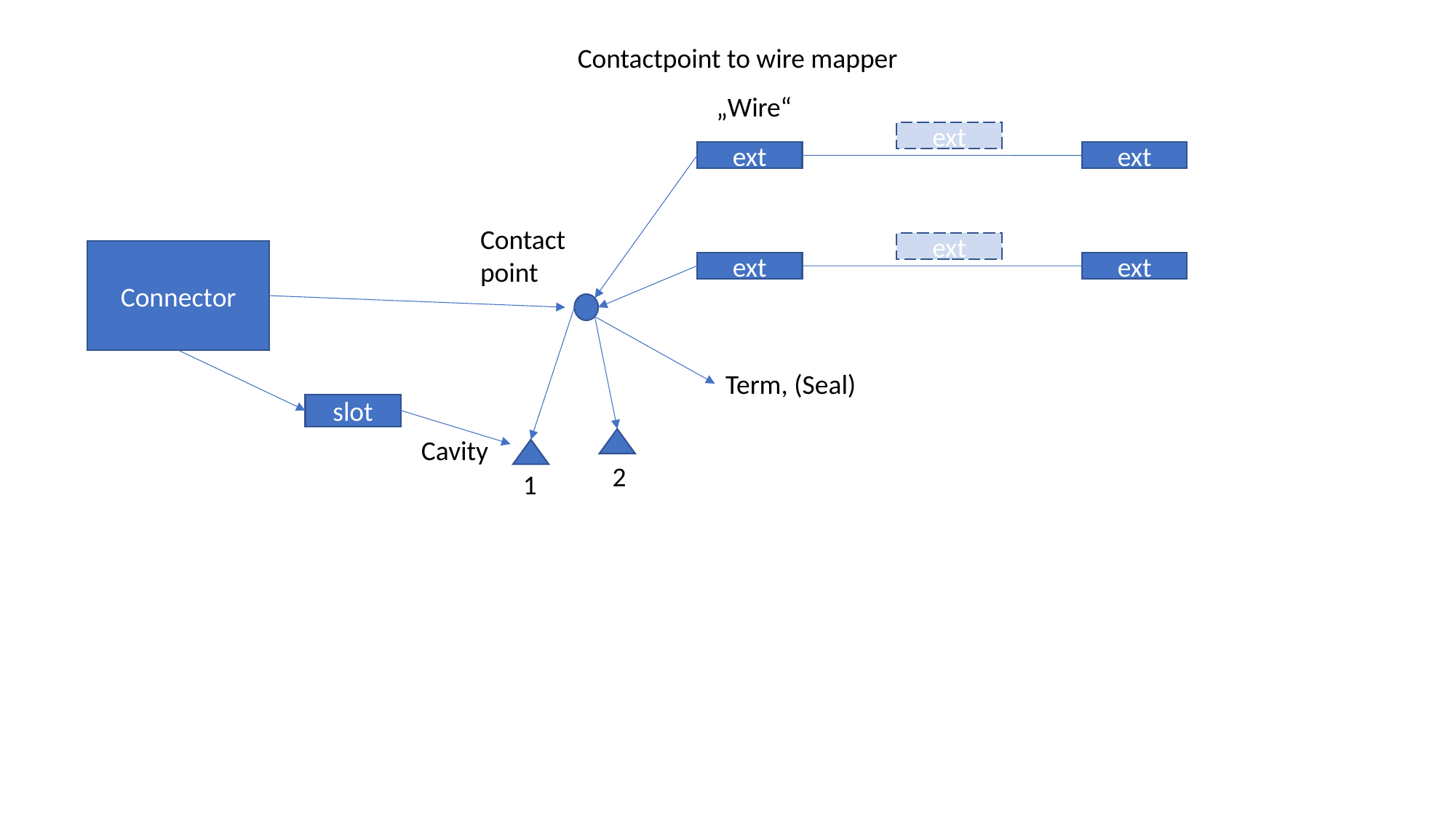

Contactpoint to wire mapper
„Wire“
ext
ext
ext
Contact
point
ext
Connector
ext
ext

Term, (Seal)
slot
Cavity

2
1